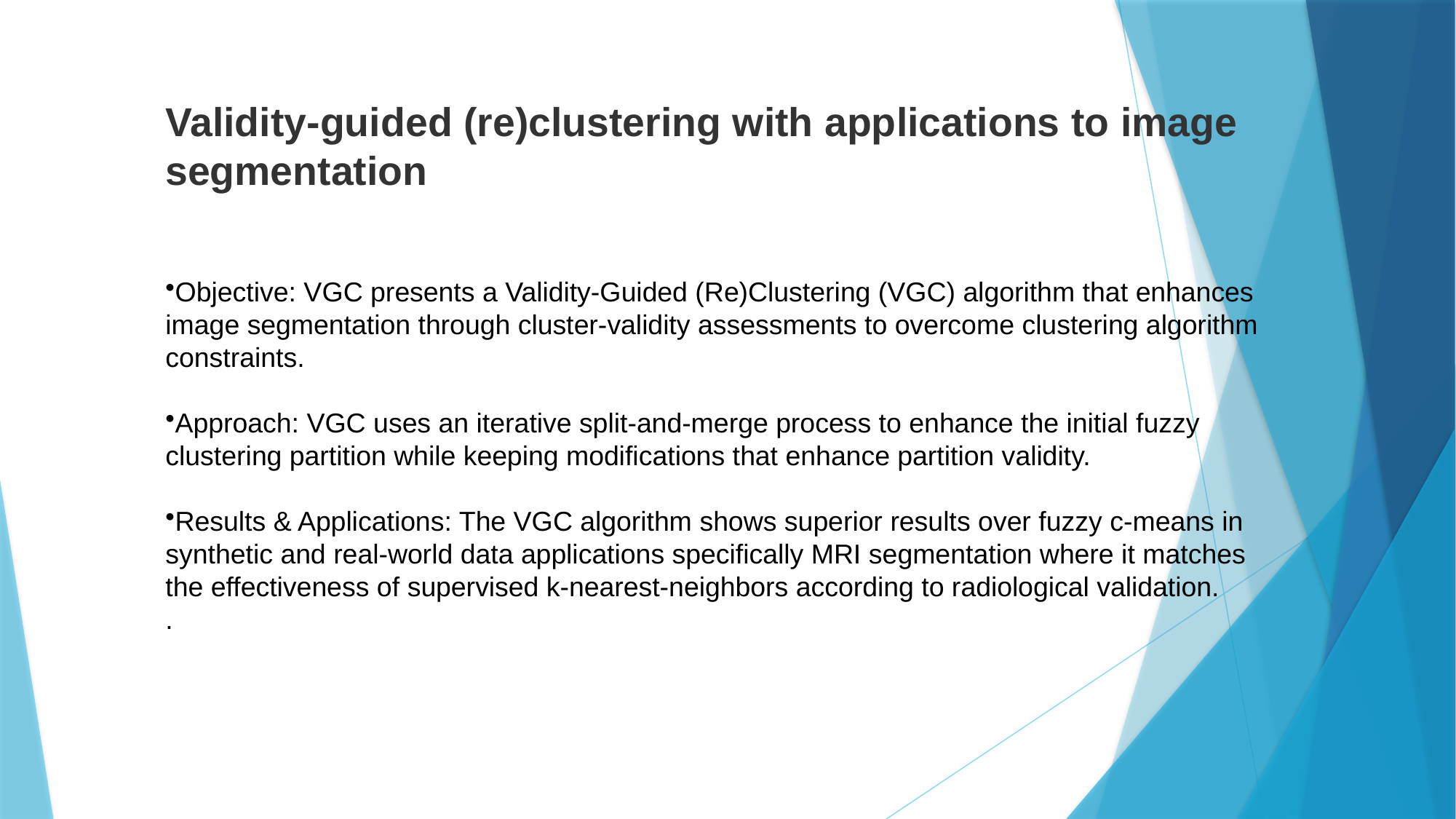

# Validity-guided (re)clustering with applications to image segmentation
Objective: VGC presents a Validity-Guided (Re)Clustering (VGC) algorithm that enhances image segmentation through cluster-validity assessments to overcome clustering algorithm constraints.

Approach: VGC uses an iterative split-and-merge process to enhance the initial fuzzy clustering partition while keeping modifications that enhance partition validity.

Results & Applications: The VGC algorithm shows superior results over fuzzy c-means in synthetic and real-world data applications specifically MRI segmentation where it matches the effectiveness of supervised k-nearest-neighbors according to radiological validation.
.